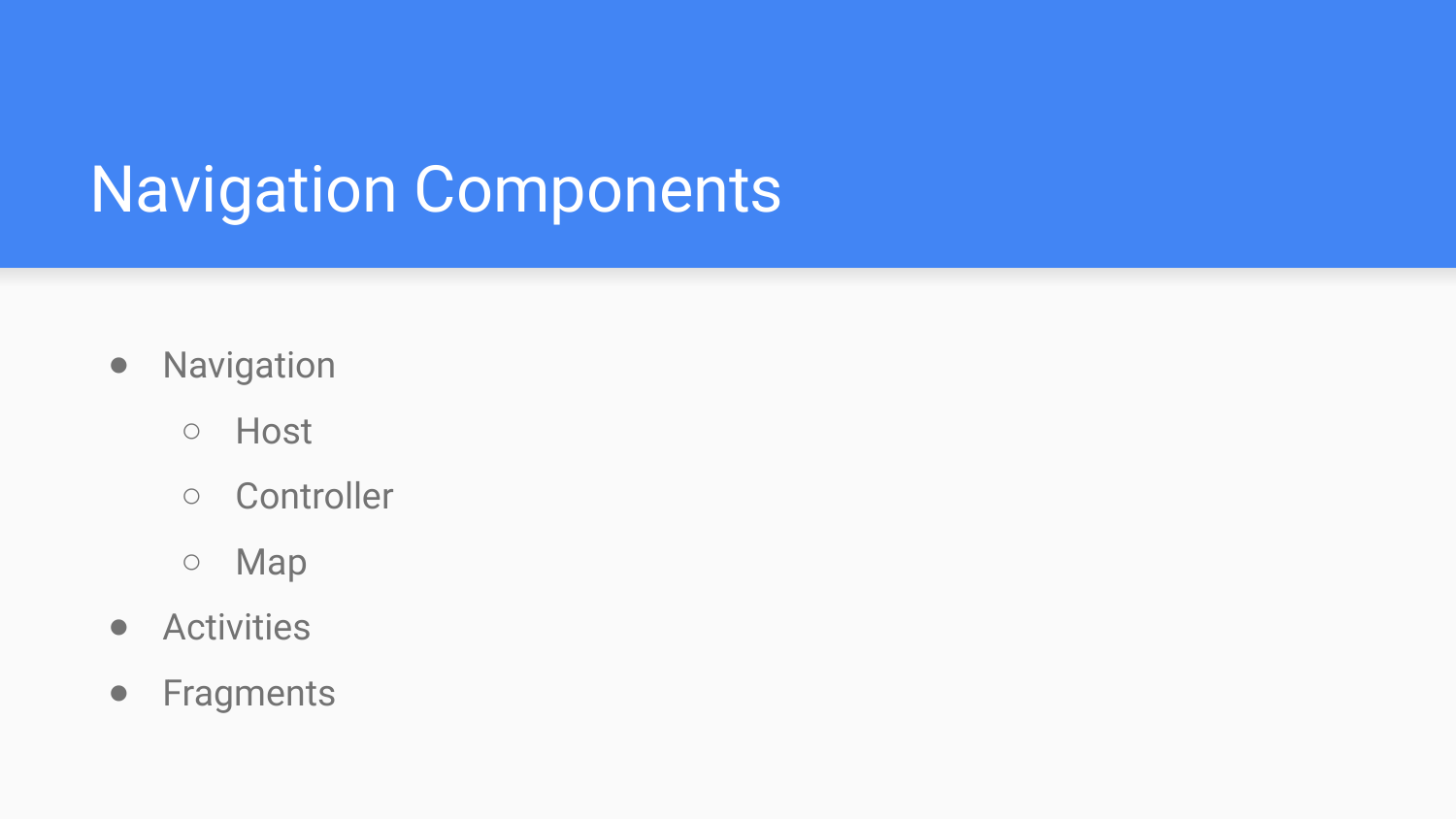

# Navigation Components
Navigation
Host
Controller
Map
Activities
Fragments